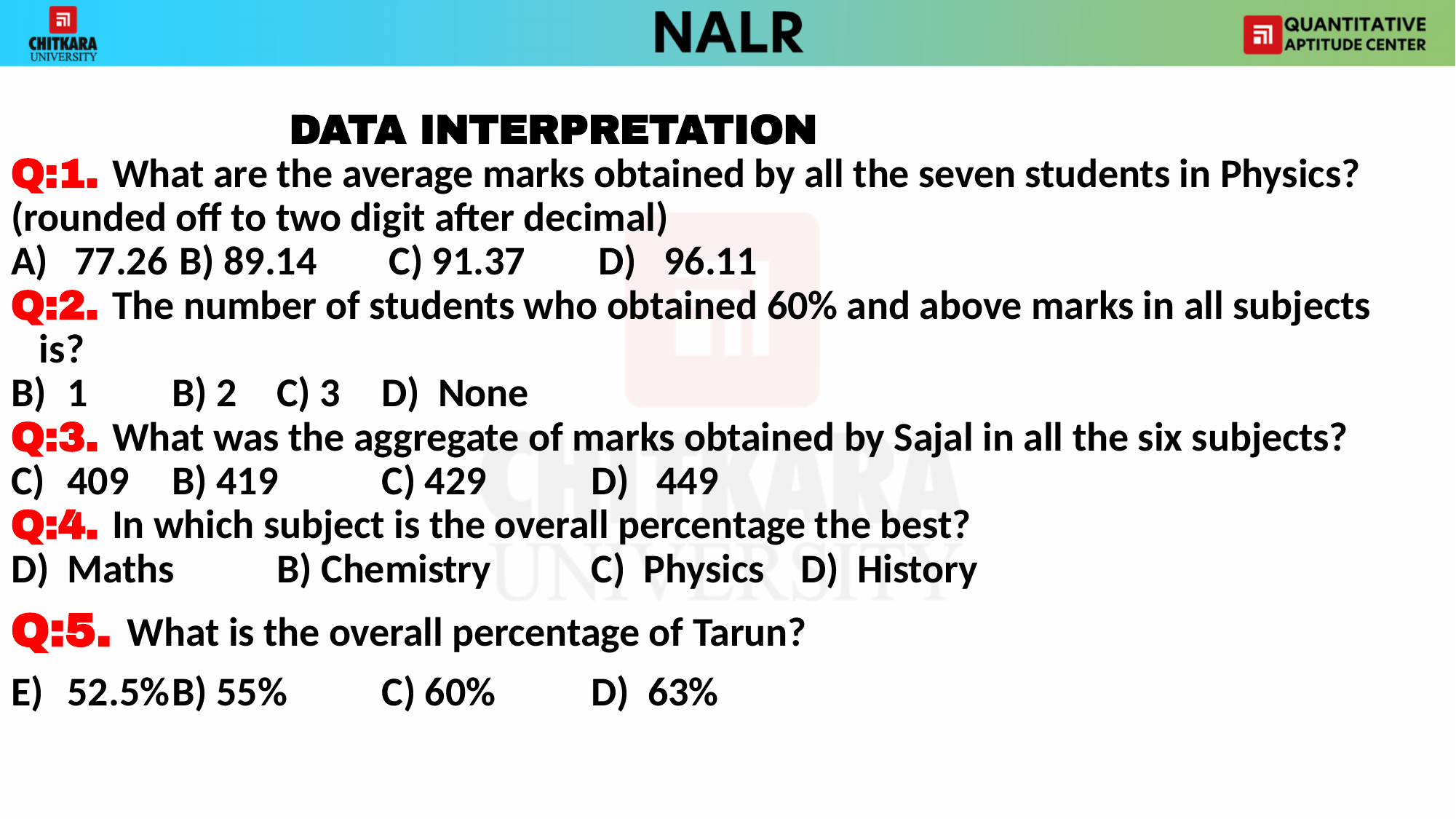

DATA INTERPRETATION
Q:1. What are the average marks obtained by all the seven students in Physics? (rounded off to two digit after decimal)
77.26		B) 89.14		C) 91.37		D)   96.11
Q:2. The number of students who obtained 60% and above marks in all subjects is?
1			B) 2			C) 3			D)  None
Q:3. What was the aggregate of marks obtained by Sajal in all the six subjects?
409		B) 419		C) 429 		D)   449
Q:4. In which subject is the overall percentage the best?
Maths		B) Chemistry	C)  Physics		D)  History
Q:5. What is the overall percentage of Tarun?
52.5%		B) 55%		C) 60%		D)  63%